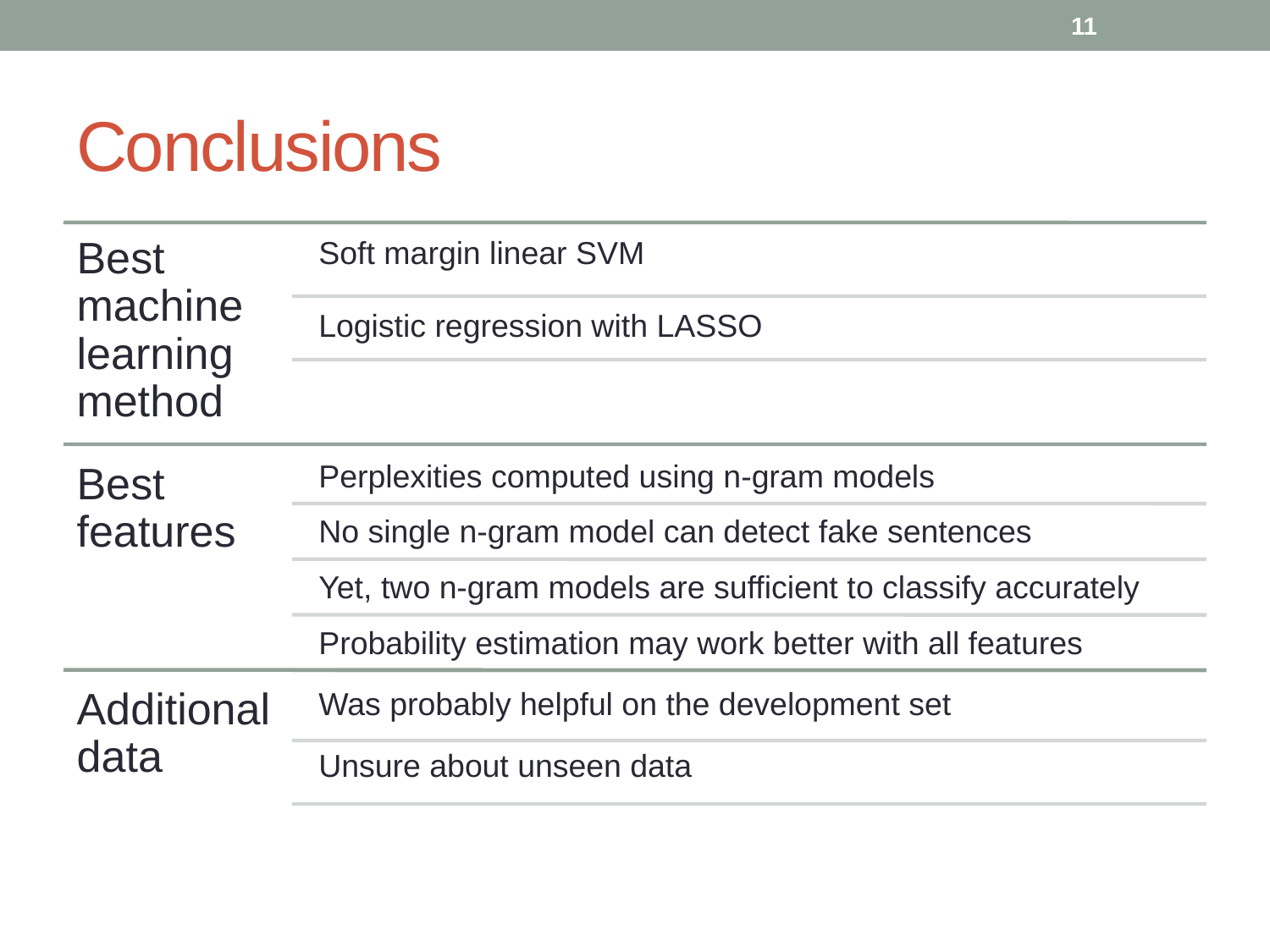

11
# Conclusions
Best machine learning method
Soft margin linear SVM
Logistic regression with LASSO
Best features
Perplexities computed using n-gram models
No single n-gram model can detect fake sentences
Yet, two n-gram models are sufficient to classify accurately
Probability estimation may work better with all features
Additional data
Was probably helpful on the development set
Unsure about unseen data